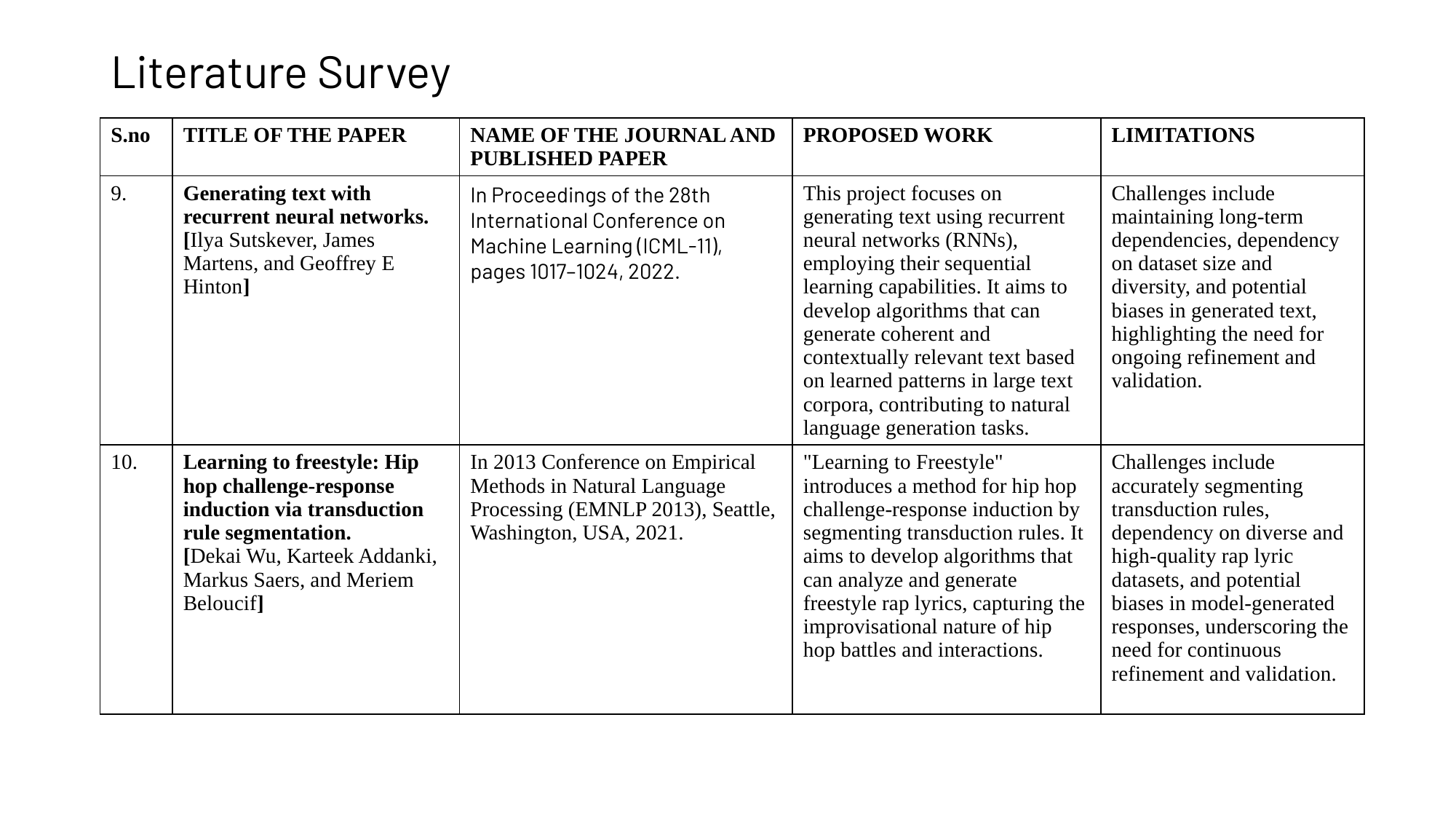

# Literature Survey
| S.no | TITLE OF THE PAPER | NAME OF THE JOURNAL AND PUBLISHED PAPER | PROPOSED WORK | LIMITATIONS |
| --- | --- | --- | --- | --- |
| 9. | Generating text with recurrent neural networks.[Ilya Sutskever, James Martens, and Geoffrey E Hinton] | In Proceedings of the 28th International Conference on Machine Learning (ICML-11), pages 1017–1024, 2022. | This project focuses on generating text using recurrent neural networks (RNNs), employing their sequential learning capabilities. It aims to develop algorithms that can generate coherent and contextually relevant text based on learned patterns in large text corpora, contributing to natural language generation tasks. | Challenges include maintaining long-term dependencies, dependency on dataset size and diversity, and potential biases in generated text, highlighting the need for ongoing refinement and validation. |
| 10. | Learning to freestyle: Hip hop challenge-response induction via transduction rule segmentation. [Dekai Wu, Karteek Addanki, Markus Saers, and Meriem Beloucif] | In 2013 Conference on Empirical Methods in Natural Language Processing (EMNLP 2013), Seattle, Washington, USA, 2021. | "Learning to Freestyle" introduces a method for hip hop challenge-response induction by segmenting transduction rules. It aims to develop algorithms that can analyze and generate freestyle rap lyrics, capturing the improvisational nature of hip hop battles and interactions. | Challenges include accurately segmenting transduction rules, dependency on diverse and high-quality rap lyric datasets, and potential biases in model-generated responses, underscoring the need for continuous refinement and validation. |